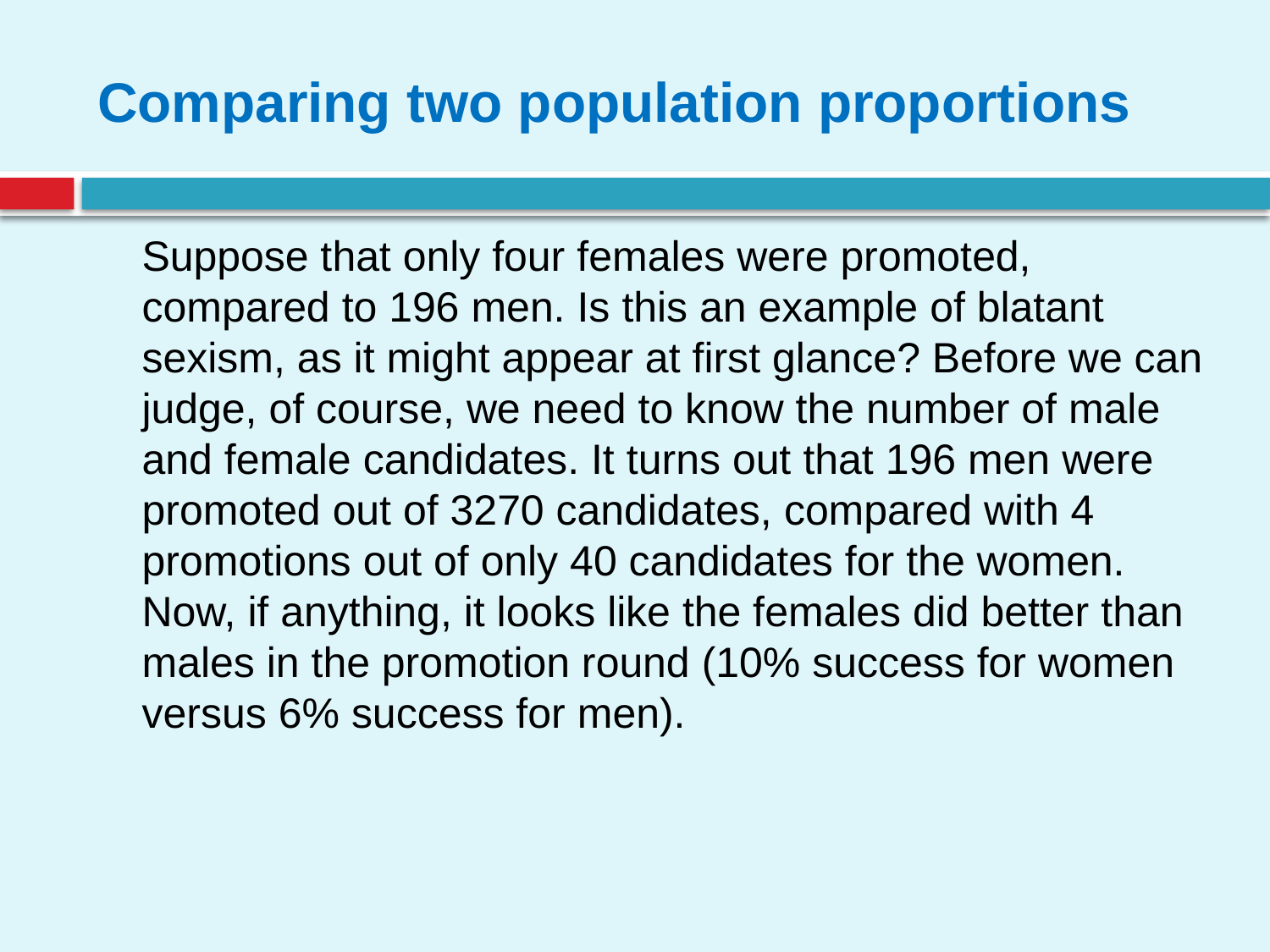

# Comparing two population proportions
	Suppose that only four females were promoted, compared to 196 men. Is this an example of blatant sexism, as it might appear at first glance? Before we can judge, of course, we need to know the number of male and female candidates. It turns out that 196 men were promoted out of 3270 candidates, compared with 4 promotions out of only 40 candidates for the women. Now, if anything, it looks like the females did better than males in the promotion round (10% success for women versus 6% success for men).